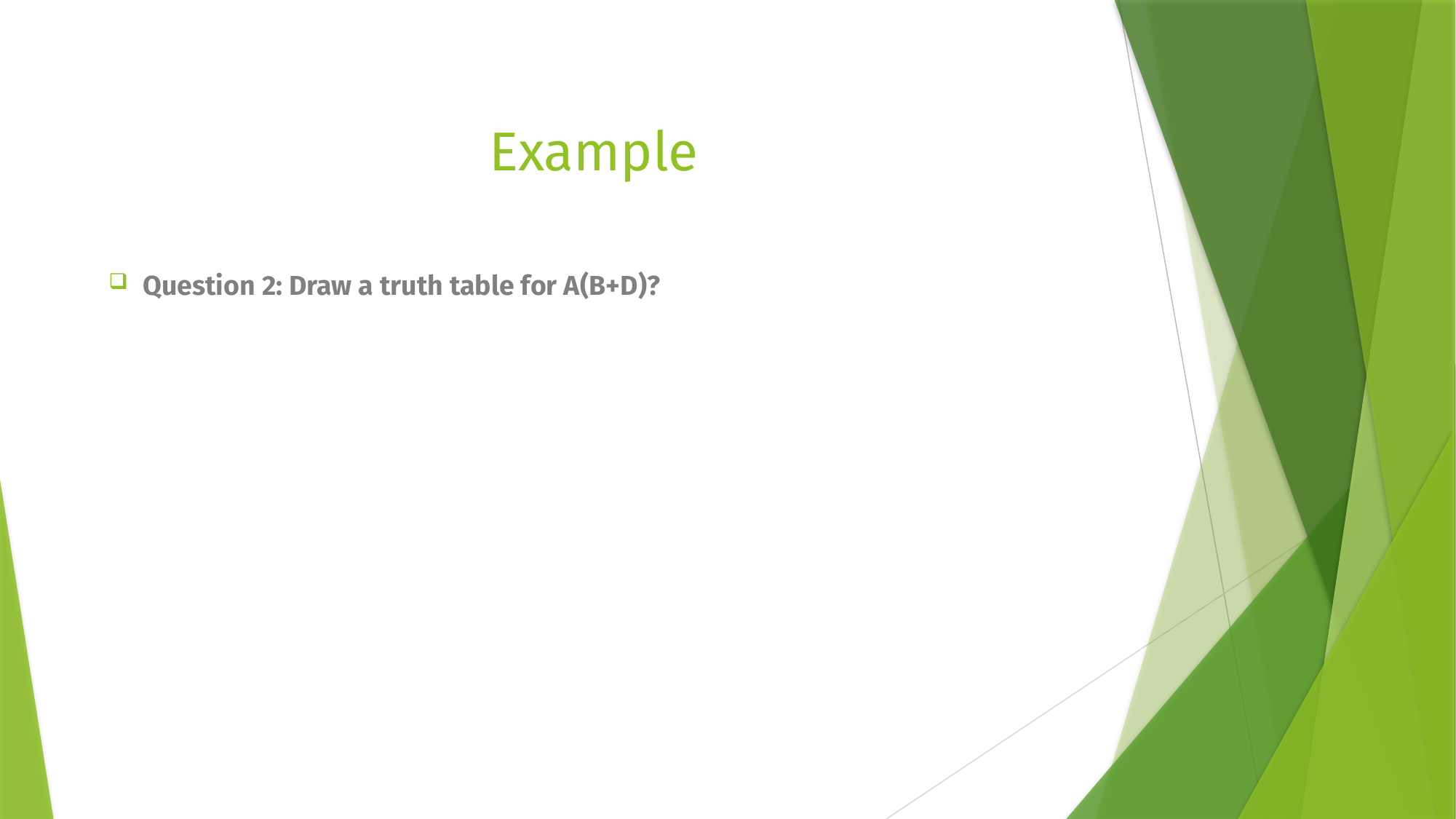

# Example
Question 2: Draw a truth table for A(B+D)?